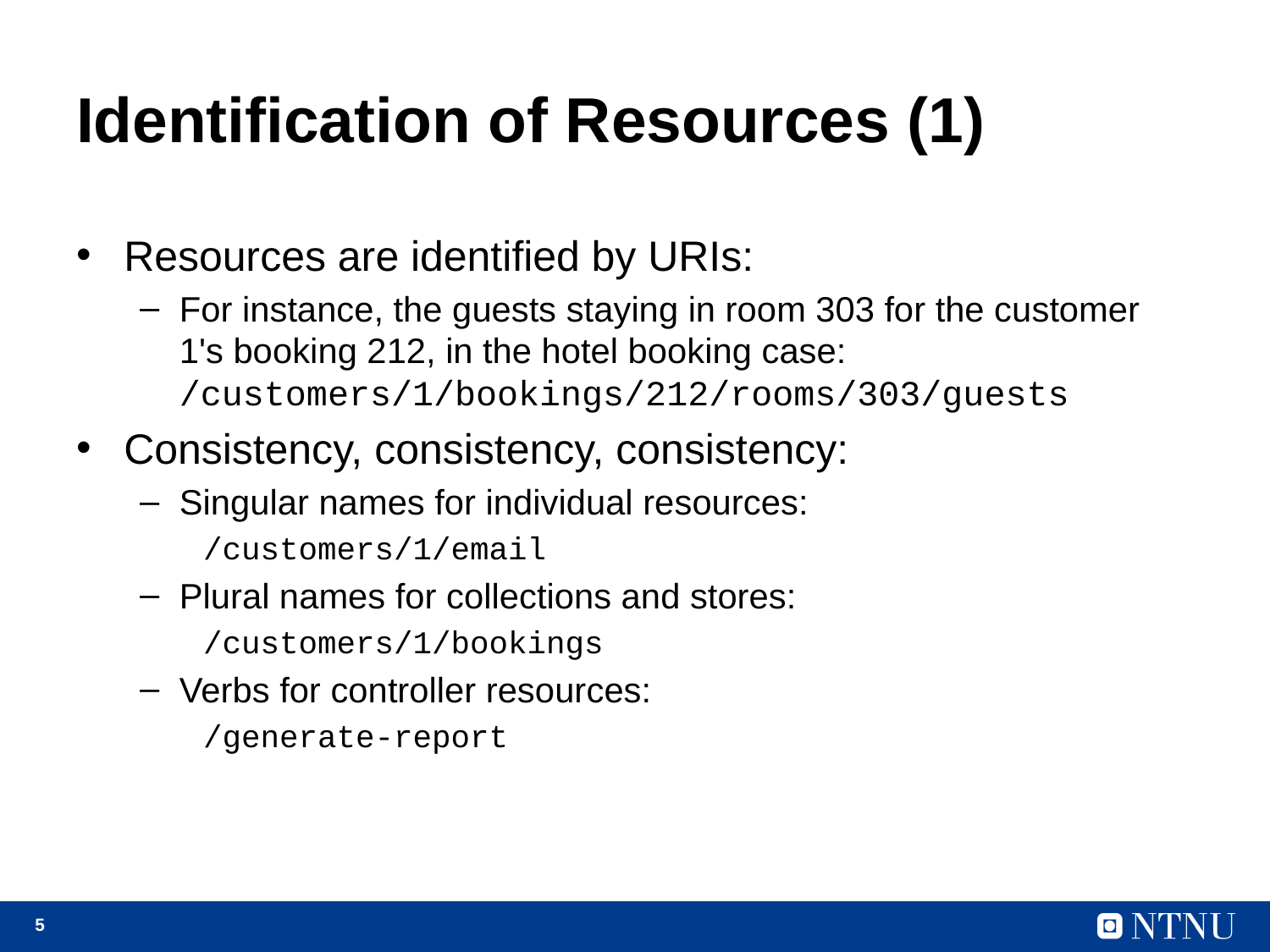

# Identification of Resources (1)
Resources are identified by URIs:
For instance, the guests staying in room 303 for the customer 1's booking 212, in the hotel booking case:
/customers/1/bookings/212/rooms/303/guests
Consistency, consistency, consistency:
Singular names for individual resources:
/customers/1/email
Plural names for collections and stores:
/customers/1/bookings
Verbs for controller resources:
/generate-report